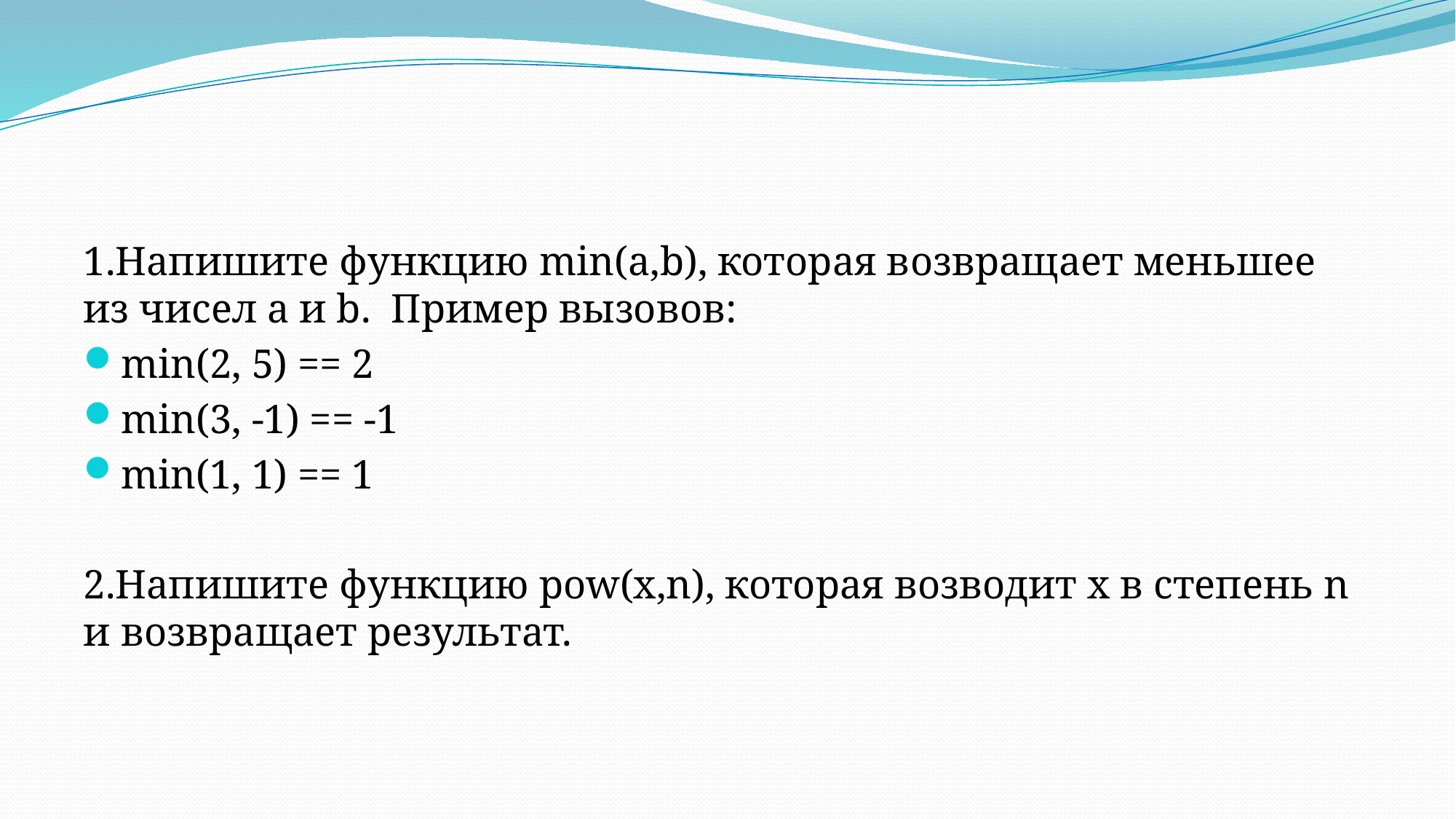

#
1.Напишите функцию min(a,b), которая возвращает меньшее из чисел a и b.  Пример вызовов:
min(2, 5) == 2
min(3, -1) == -1
min(1, 1) == 1

2.Напишите функцию pow(x,n), которая возводит x в степень n и возвращает результат.